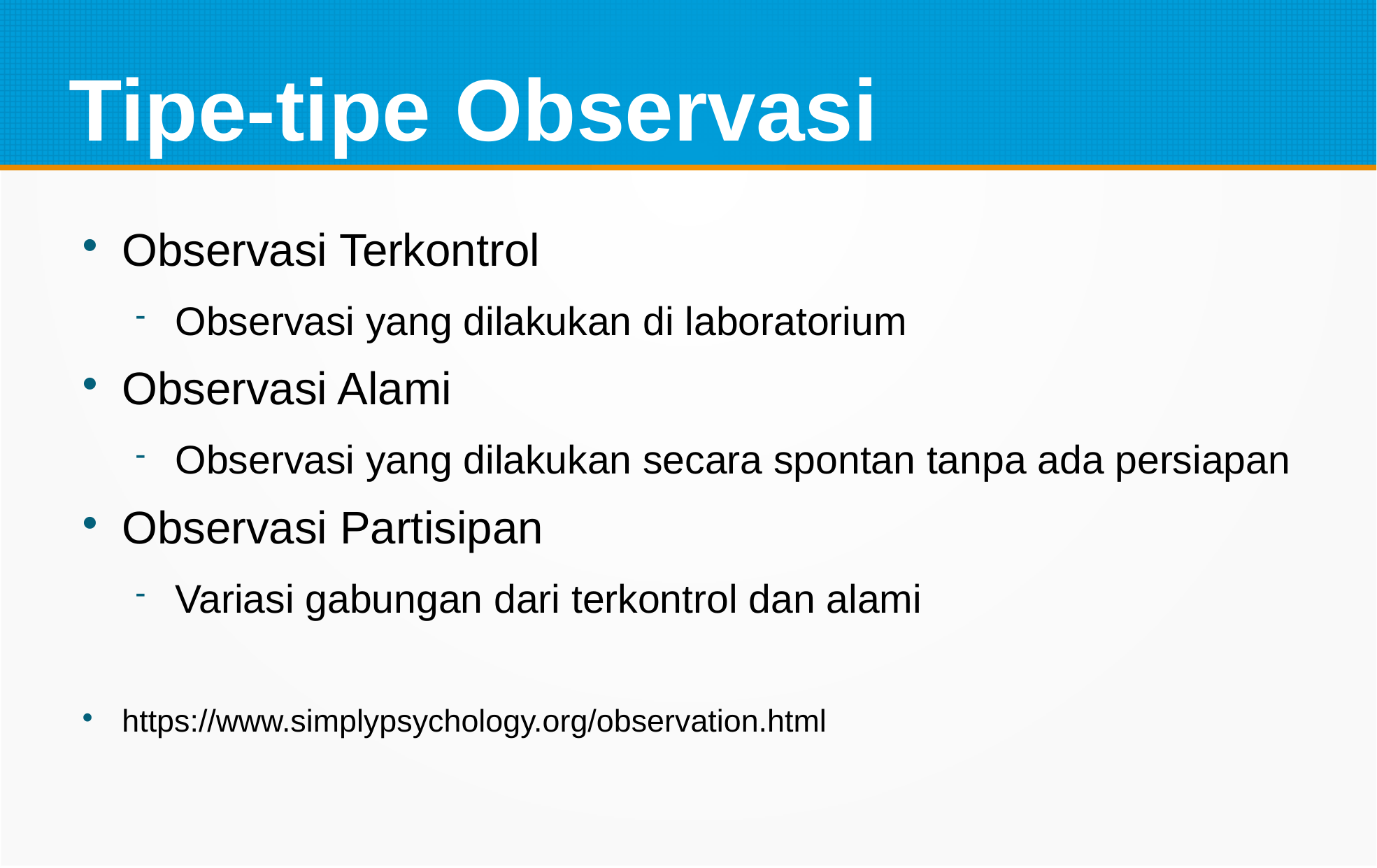

Tipe-tipe Observasi
Observasi Terkontrol
Observasi yang dilakukan di laboratorium
Observasi Alami
Observasi yang dilakukan secara spontan tanpa ada persiapan
Observasi Partisipan
Variasi gabungan dari terkontrol dan alami

https://www.simplypsychology.org/observation.html